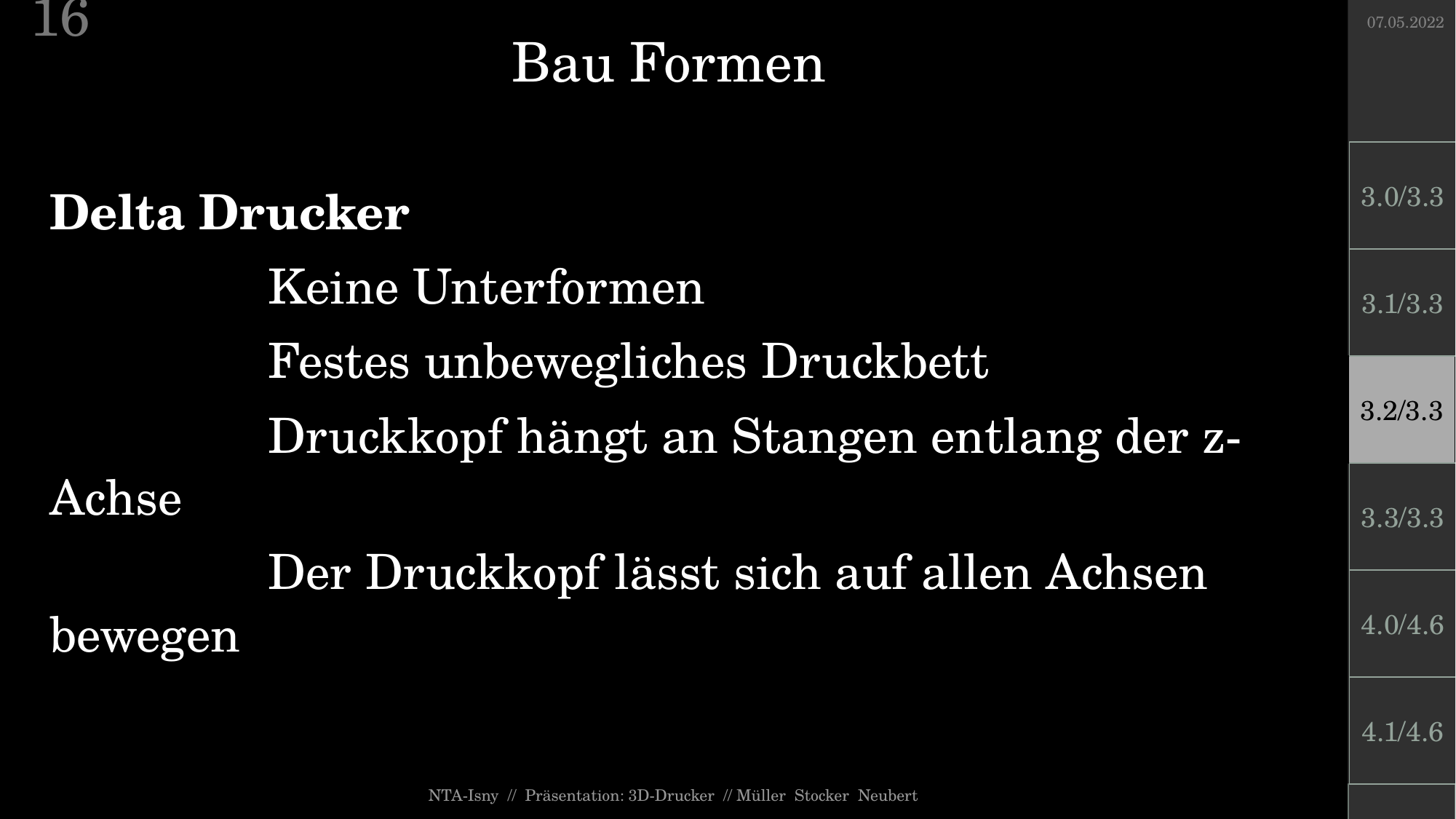

07.05.2022
16
Bau Formen
3.0/3.3
Delta Drucker
		Keine Unterformen
		Festes unbewegliches Druckbett
		Druckkopf hängt an Stangen entlang der z-Achse
		Der Druckkopf lässt sich auf allen Achsen bewegen

3.1/3.3
3.2/3.3
3.3/3.3
4.0/4.6
4.1/4.6
NTA-Isny  //  Präsentation: 3D-Drucker  // Müller  Stocker  Neubert